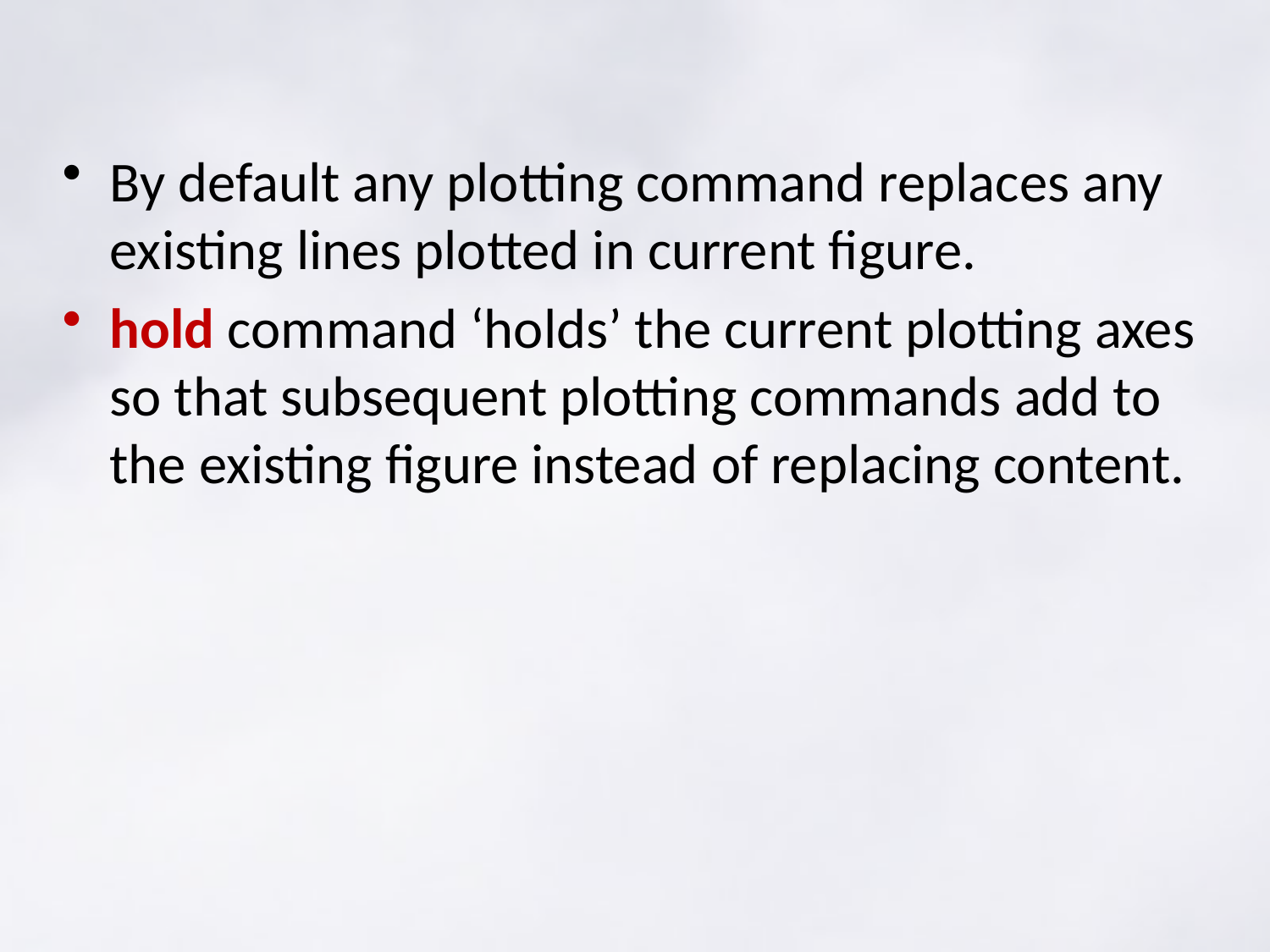

#
By default any plotting command replaces any existing lines plotted in current figure.
hold command ‘holds’ the current plotting axes so that subsequent plotting commands add to the existing figure instead of replacing content.